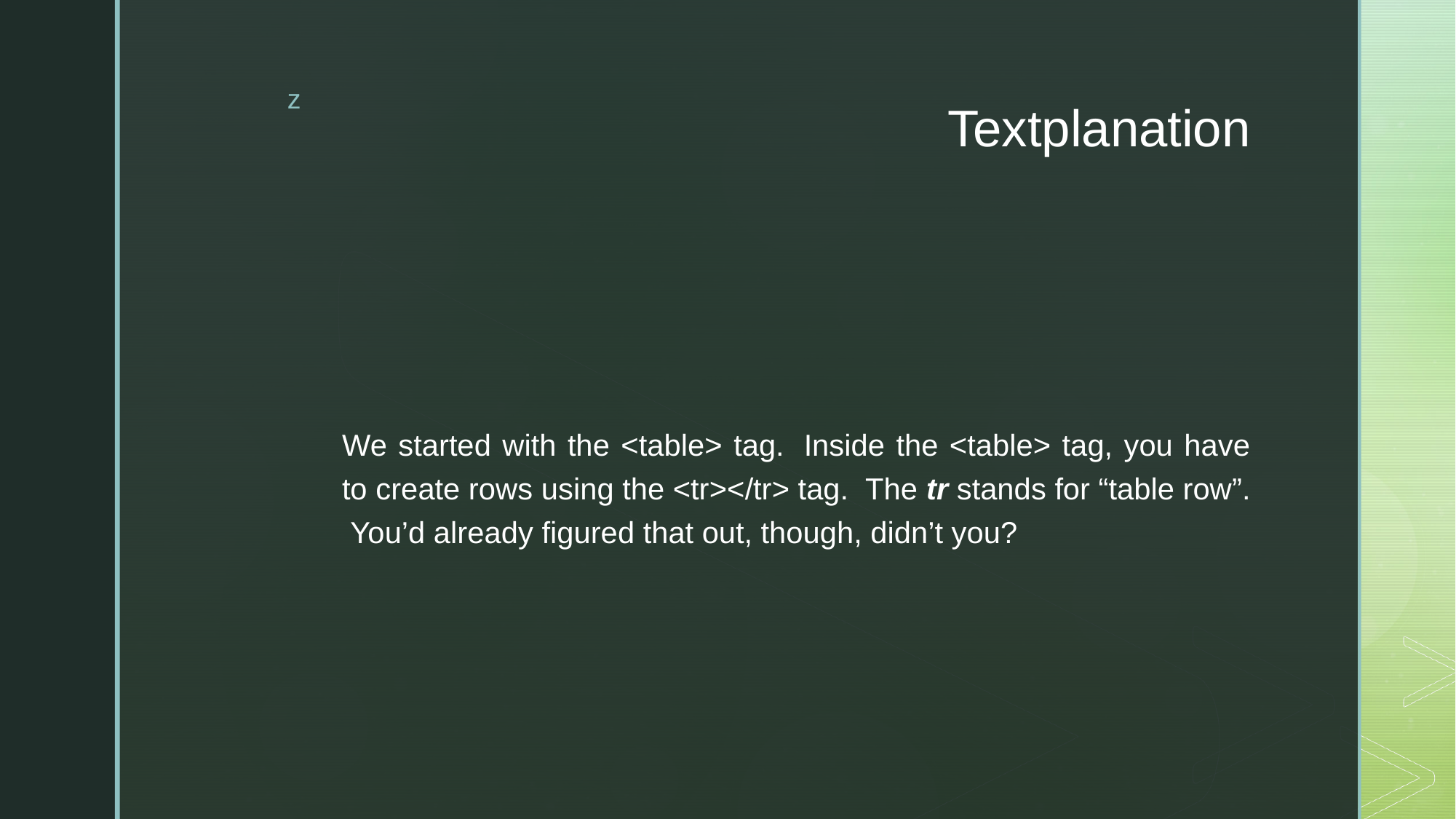

# Textplanation
We started with the <table> tag.  Inside the <table> tag, you have to create rows using the <tr></tr> tag.  The tr stands for “table row”.  You’d already figured that out, though, didn’t you?